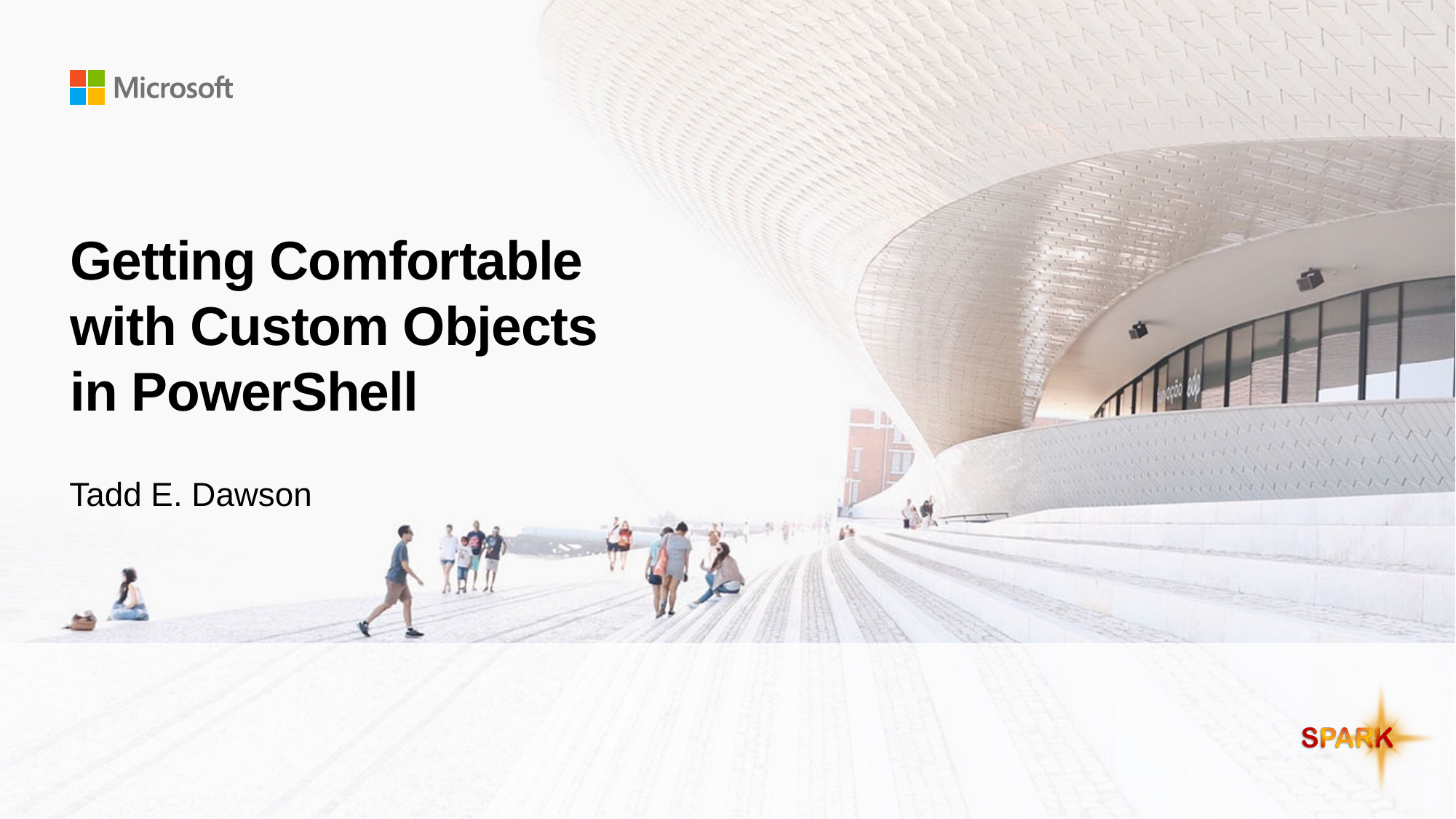

# Getting Comfortable with Custom Objects in PowerShell
Tadd E. Dawson